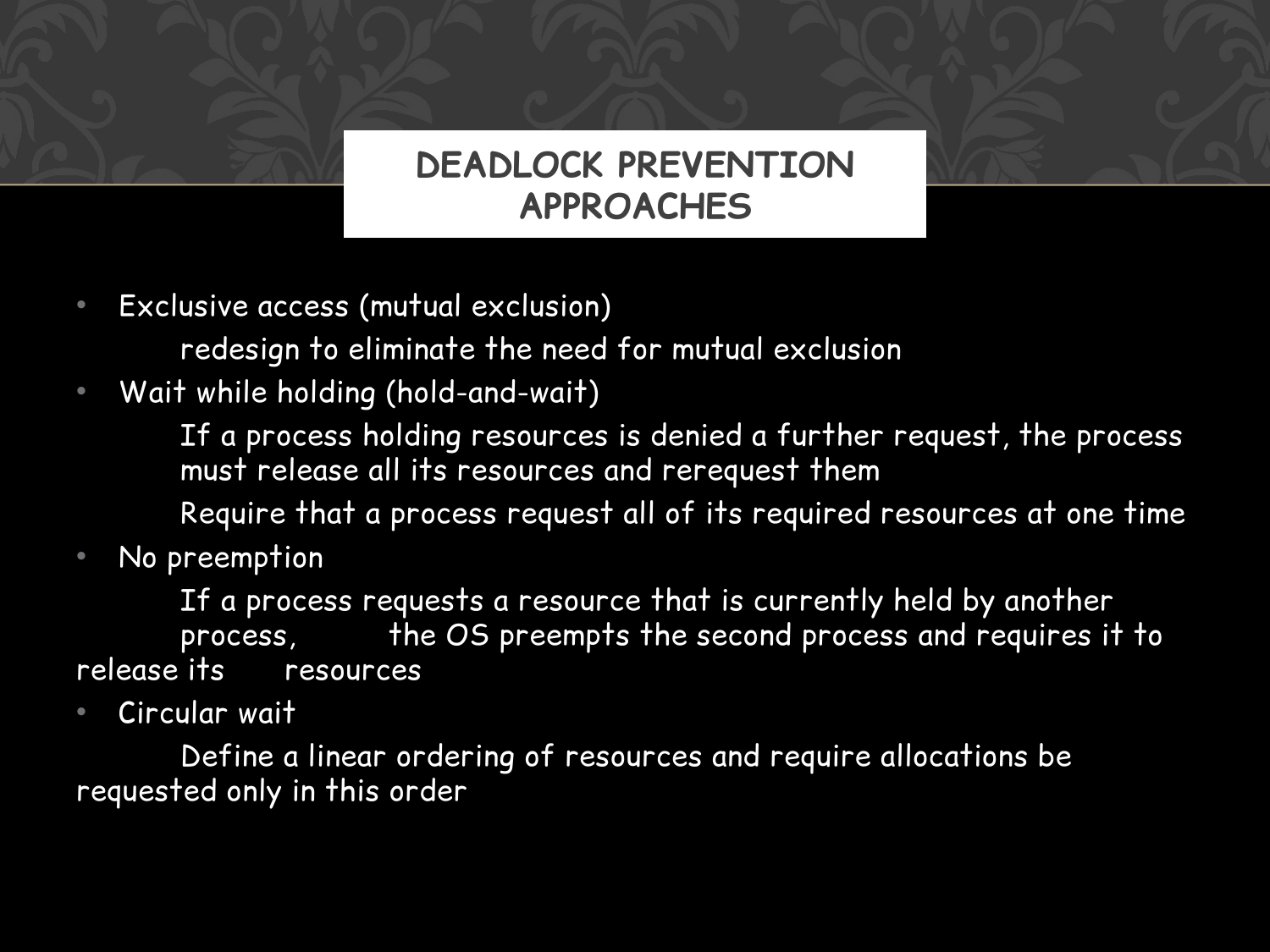

# Deadlock Prevention Approaches
Exclusive access (mutual exclusion)
	redesign to eliminate the need for mutual exclusion
Wait while holding (hold-and-wait)
	If a process holding resources is denied a further request, the process 	must release all its resources and rerequest them
	Require that a process request all of its required resources at one time
No preemption
	If a process requests a resource that is currently held by another 	process, 	the OS preempts the second process and requires it to release its 	resources
Circular wait
	Define a linear ordering of resources and require allocations be 	requested only in this order